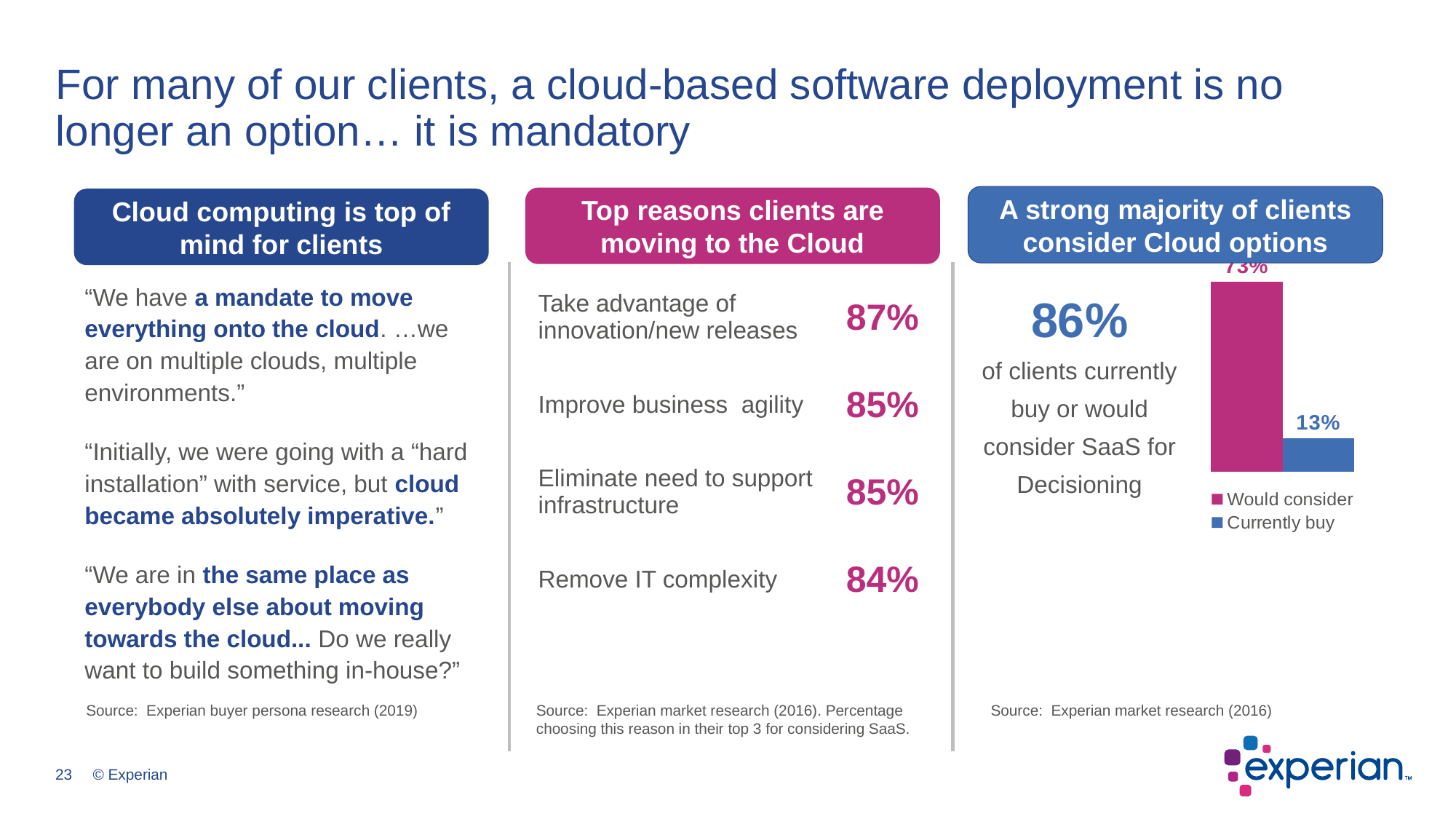

# For many of our clients, a cloud-based software deployment is no longer an option… it is mandatory
A strong majority of clients consider Cloud options
Top reasons clients are moving to the Cloud
Cloud computing is top of mind for clients

### Chart

| Category | Would consider | Currently buy |
|---|---|---|
| Global Total | 0.73 | 0.13 |
“We have a mandate to move everything onto the cloud. …we are on multiple clouds, multiple environments.”
“Initially, we were going with a “hard installation” with service, but cloud became absolutely imperative.”
“We are in the same place as everybody else about moving towards the cloud... Do we really want to build something in-house?”
| Take advantage of innovation/new releases | 87% |
| --- | --- |
| Improve business agility | 85% |
| Eliminate need to support infrastructure | 85% |
| Remove IT complexity | 84% |
86%
of clients currently buy or would consider SaaS for Decisioning
Source:  Experian buyer persona research (2019)
Source:  Experian market research (2016). Percentage choosing this reason in their top 3 for considering SaaS.
Source:  Experian market research (2016)